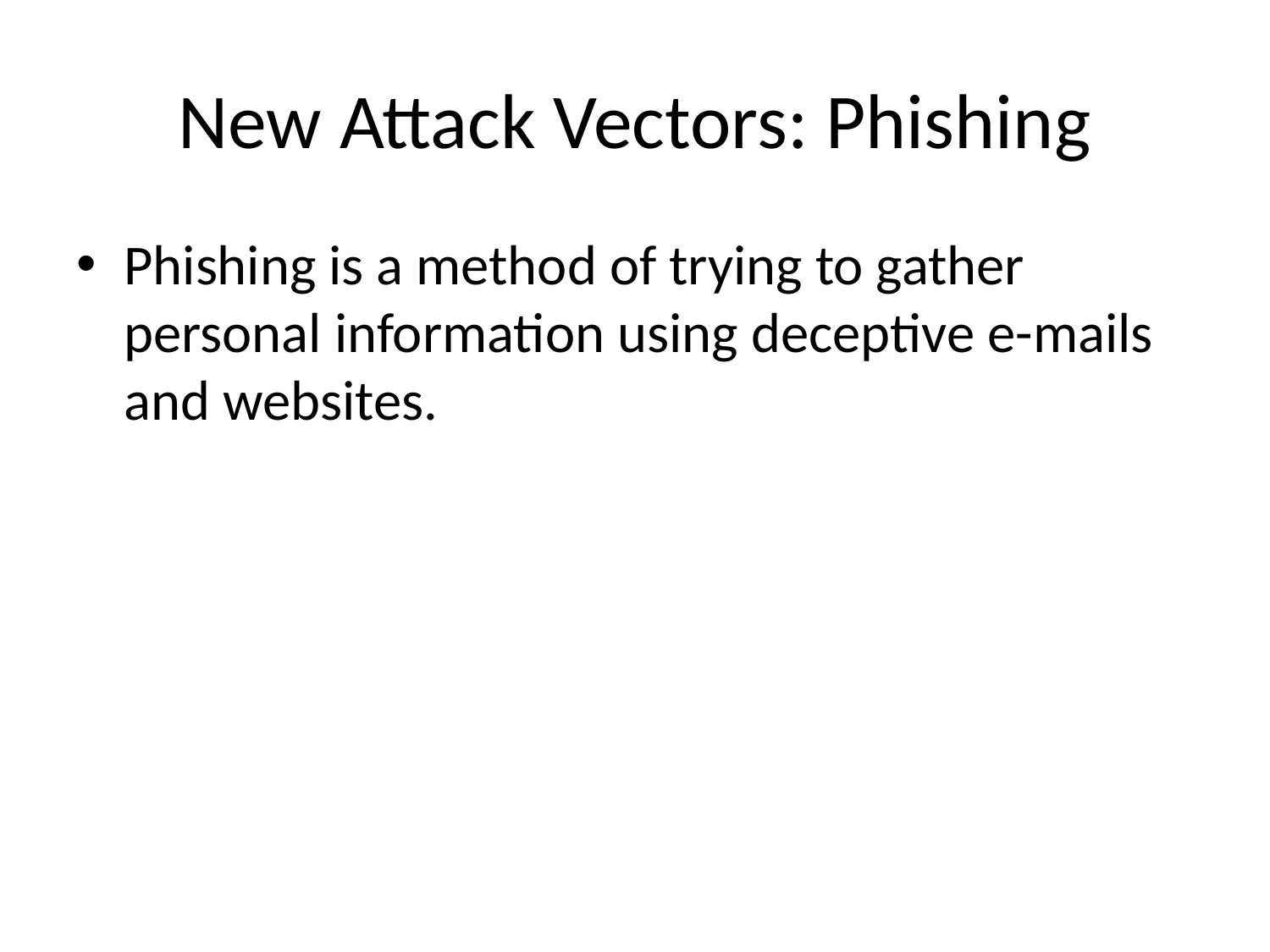

# New Attack Vectors: Phishing
Phishing is a method of trying to gather personal information using deceptive e-mails and websites.